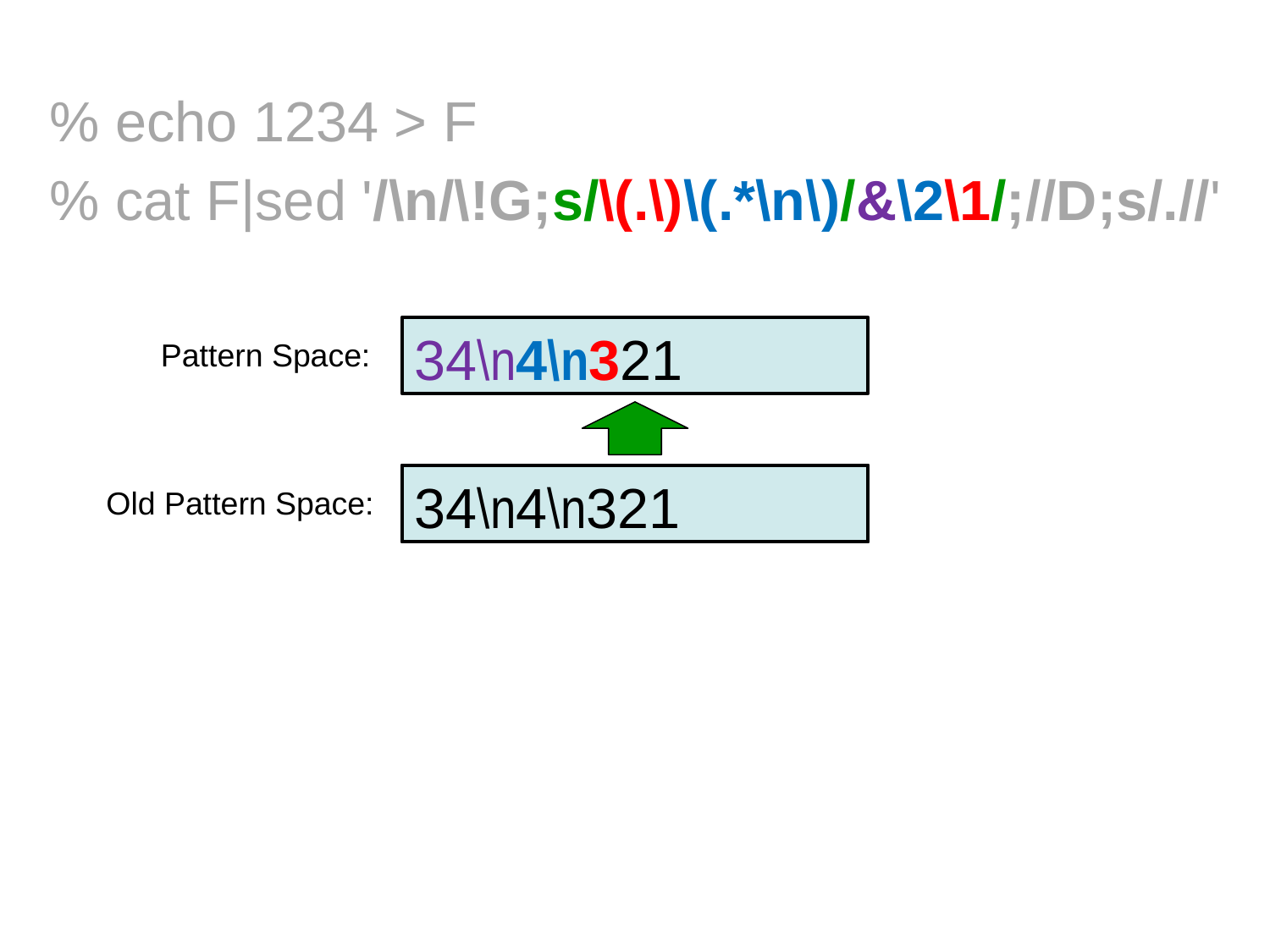

% echo 1234 > F
	% cat F|sed '/\n/\!G;s/\(.\)\(.*\n\)/&\2\1/;//D;s/.//'
34\n4\n321
Pattern Space:

34\n21
34\n4\n321
 Old Pattern Space: